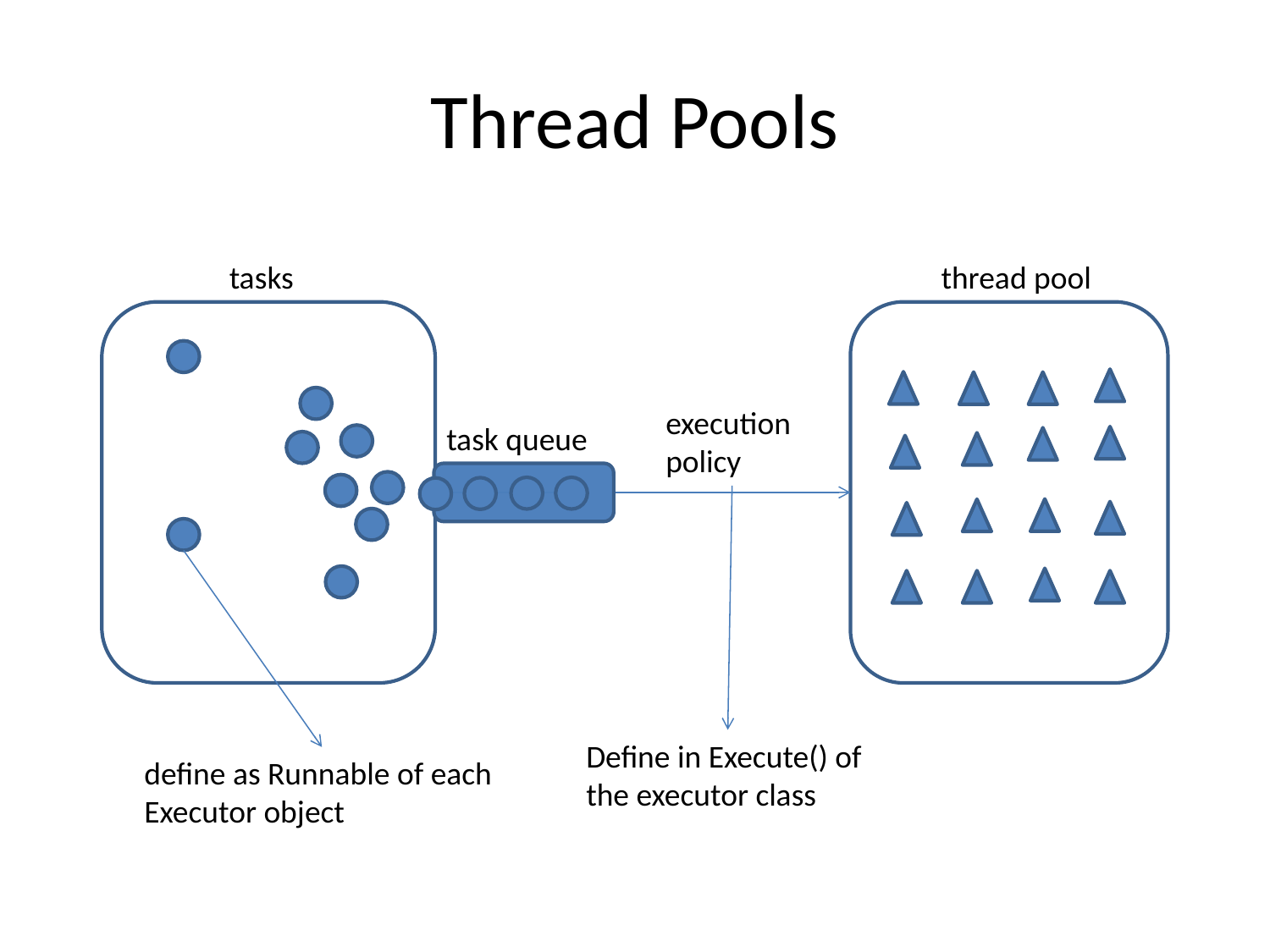

# Thread Pools
tasks
thread pool

execution
policy
task queue

Define in Execute() of
the executor class
define as Runnable of each
Executor object